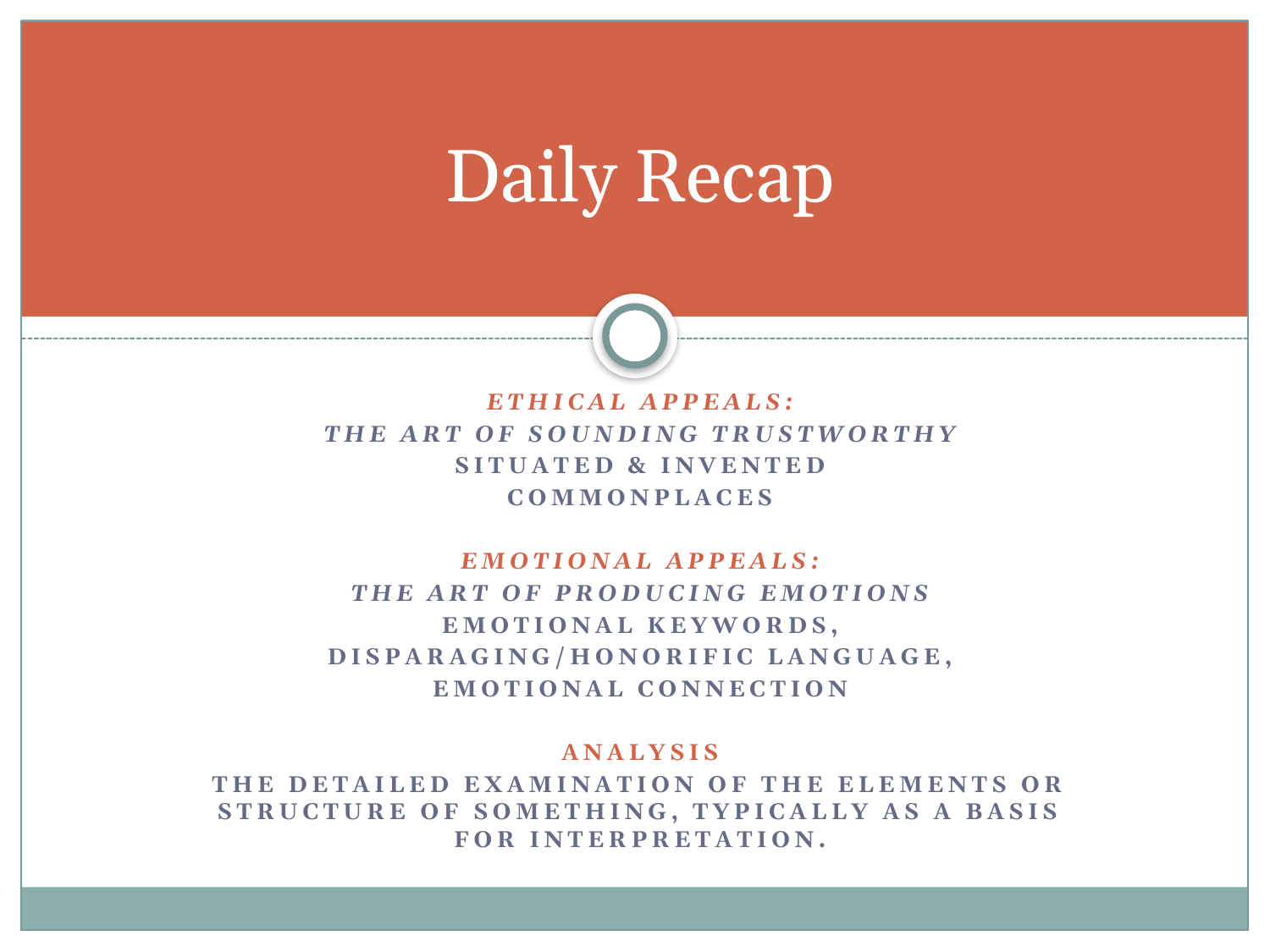

# Daily Recap
Ethical appeals:
The art of sounding trustworthy
situated & invented
Commonplaces

Emotional appeals:
The art of producing emotions
Emotional keywords,
Disparaging/honorific language,
Emotional connection

Analysis
The detailed examination of the elements or structure of something, typically as a basis for interpretation.